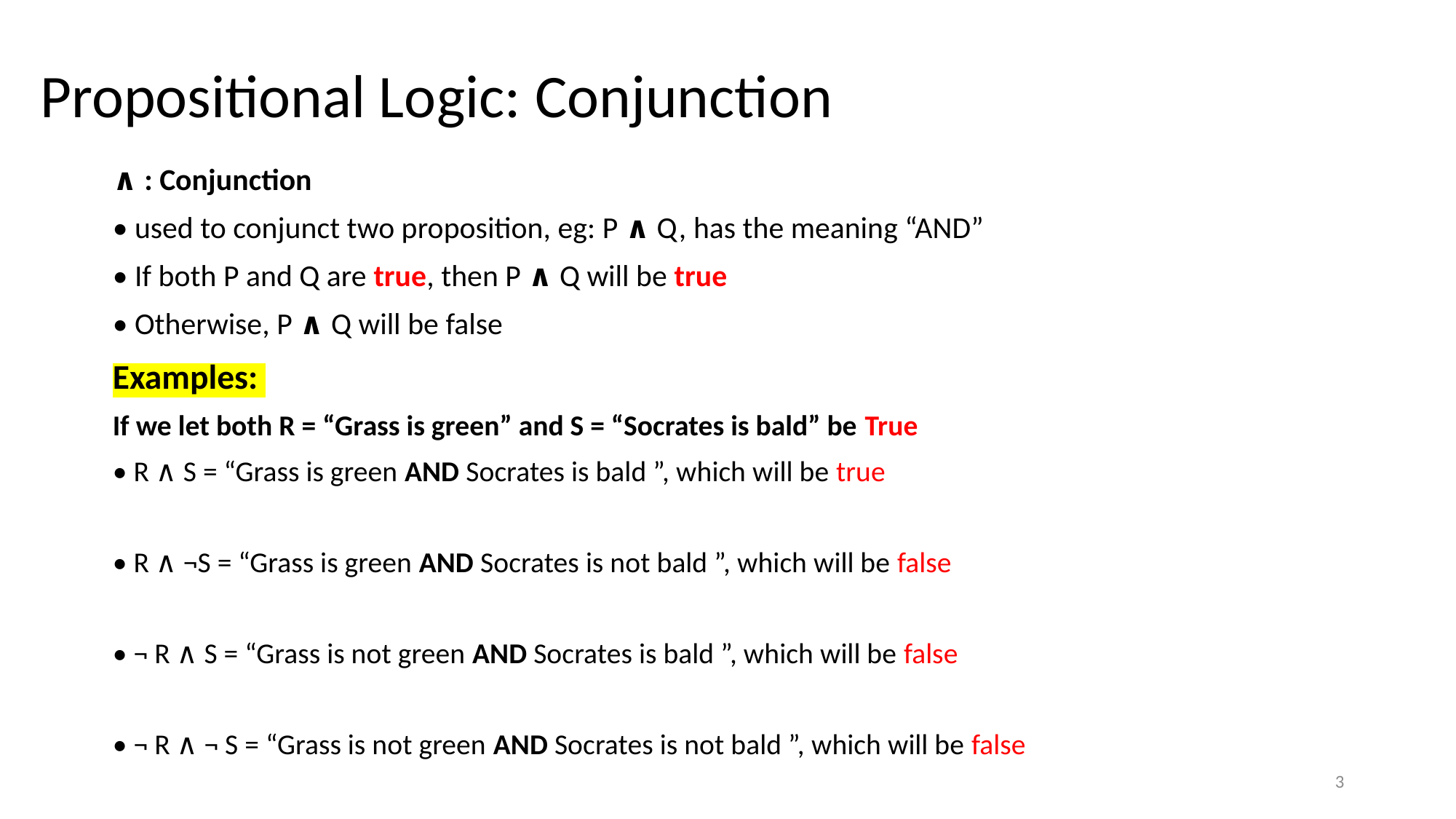

# Propositional Logic: Conjunction
∧ : Conjunction
• used to conjunct two proposition, eg: P ∧ Q, has the meaning “AND”
• If both P and Q are true, then P ∧ Q will be true
• Otherwise, P ∧ Q will be false

Examples:
If we let both R = “Grass is green” and S = “Socrates is bald” be True
• R ∧ S = “Grass is green AND Socrates is bald ”, which will be true

• R ∧ ¬S = “Grass is green AND Socrates is not bald ”, which will be false

• ¬ R ∧ S = “Grass is not green AND Socrates is bald ”, which will be false

• ¬ R ∧ ¬ S = “Grass is not green AND Socrates is not bald ”, which will be false

3